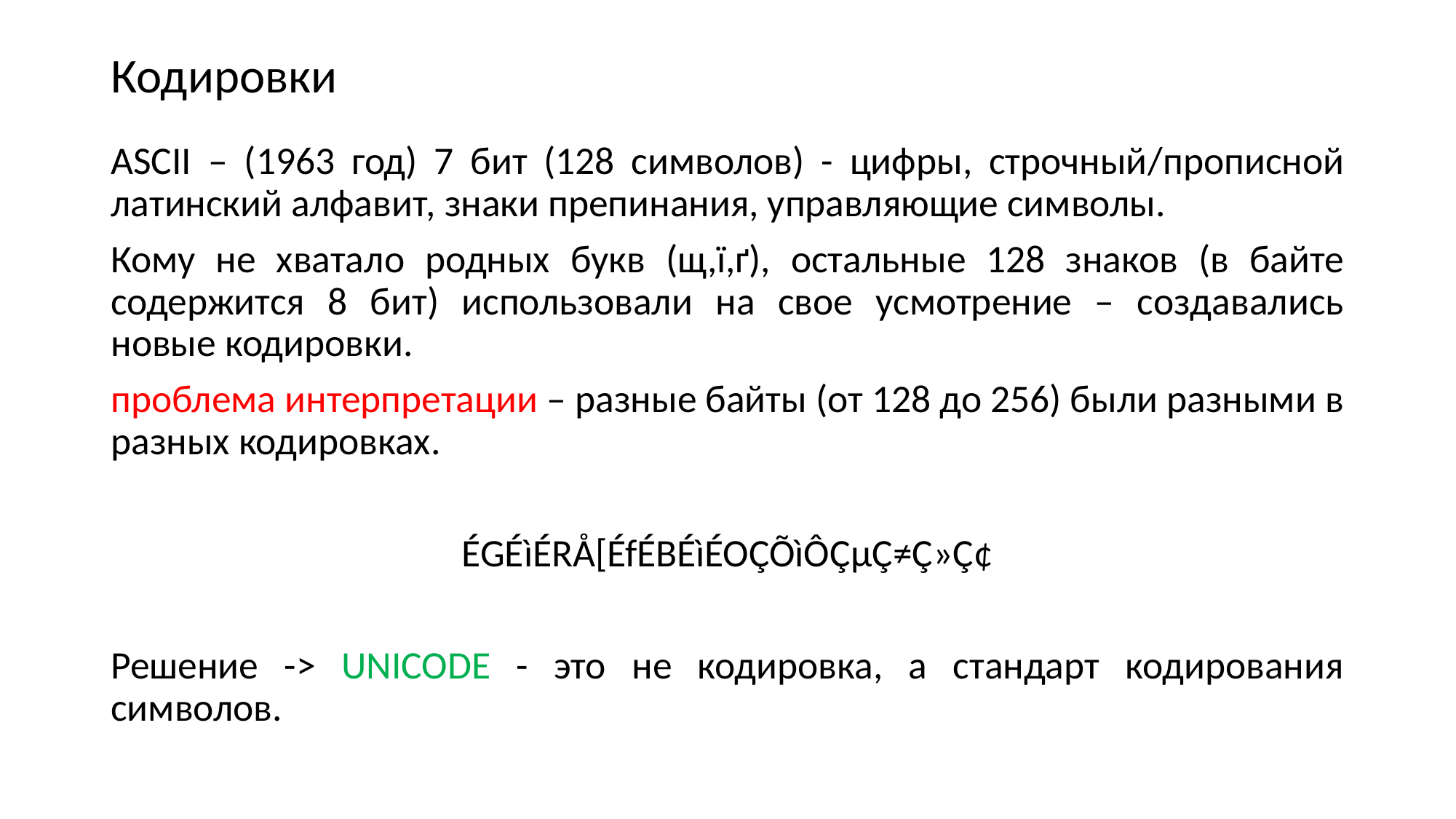

# Кодировки
ASCII – (1963 год) 7 бит (128 символов) - цифры, строчный/прописной латинский алфавит, знаки препинания, управляющие символы.
Кому не хватало родных букв (щ,ї,ґ), остальные 128 знаков (в байте содержится 8 бит) использовали на свое усмотрение – создавались новые кодировки.
проблема интерпретации – разные байты (от 128 до 256) были разными в разных кодировках.

ÉGÉìÉRÅ[ÉfÉBÉìÉOÇÕìÔÇµÇ≠Ç»Ç¢

Решение -> UNICODE - это не кодировка, а стандарт кодирования символов.